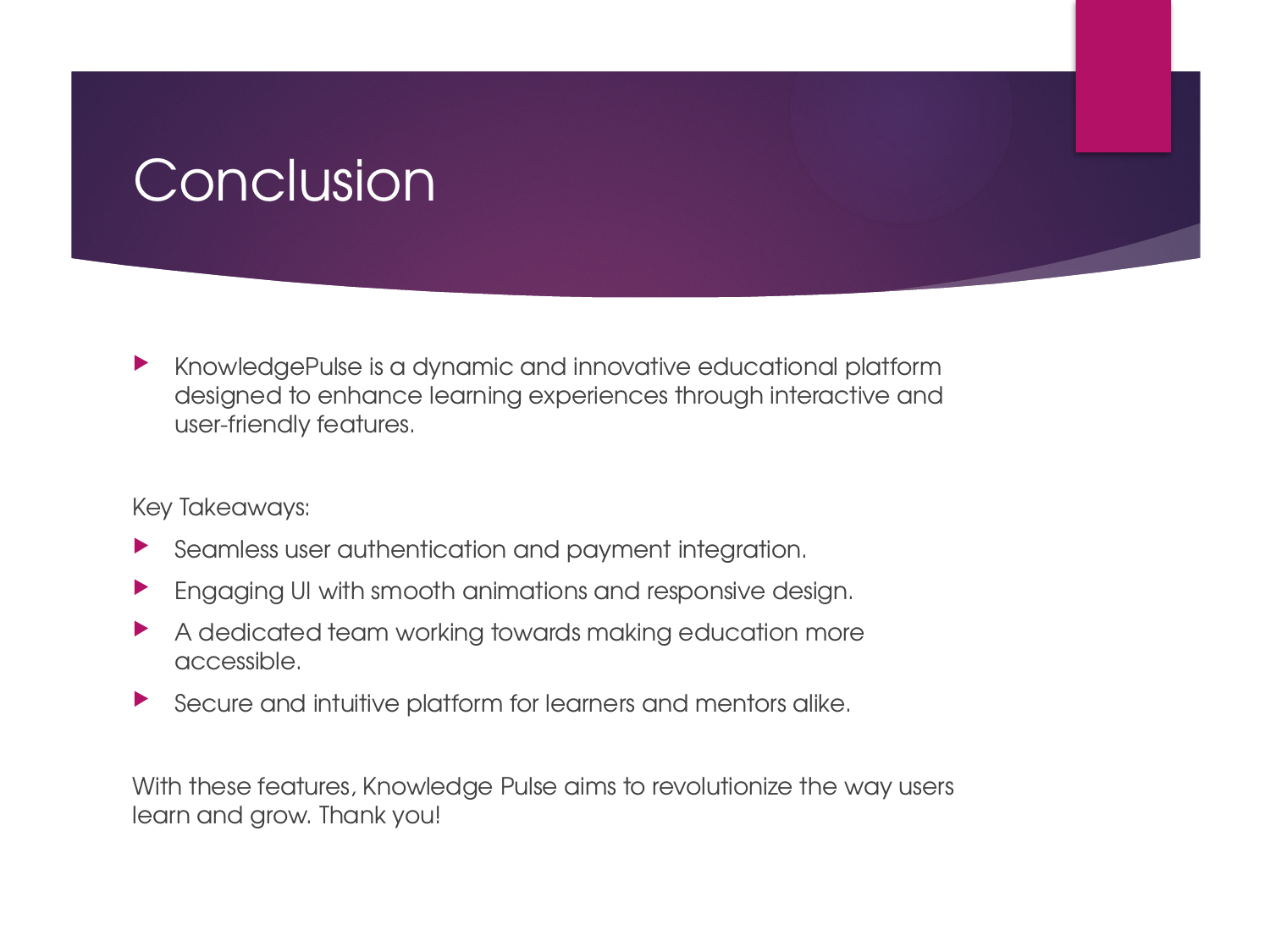

# Conclusion
KnowledgePulse is a dynamic and innovative educational platform designed to enhance learning experiences through interactive and user-friendly features.

Key Takeaways:
Seamless user authentication and payment integration.
Engaging UI with smooth animations and responsive design.
A dedicated team working towards making education more accessible.
Secure and intuitive platform for learners and mentors alike.

With these features, Knowledge Pulse aims to revolutionize the way users learn and grow. Thank you!